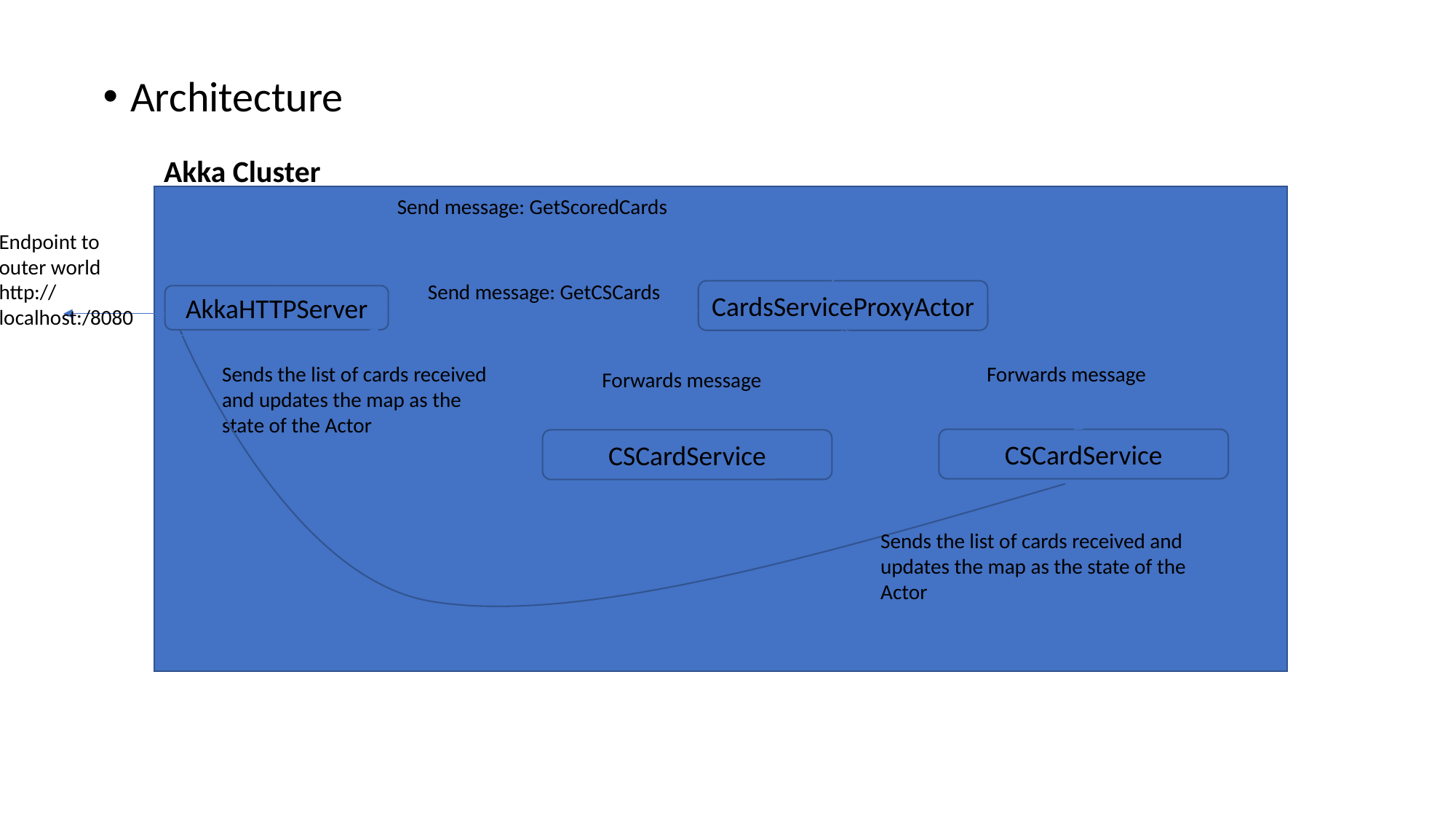

Architecture
Akka Cluster

Send message: GetScoredCards

Endpoint to outer world
http://localhost:/8080
Send message: GetCSCards
CardsServiceProxyActor
AkkaHTTPServer

Sends the list of cards received and updates the map as the state of the Actor
Forwards message
Forwards message
CSCardService
CSCardService
Sends the list of cards received and updates the map as the state of the Actor